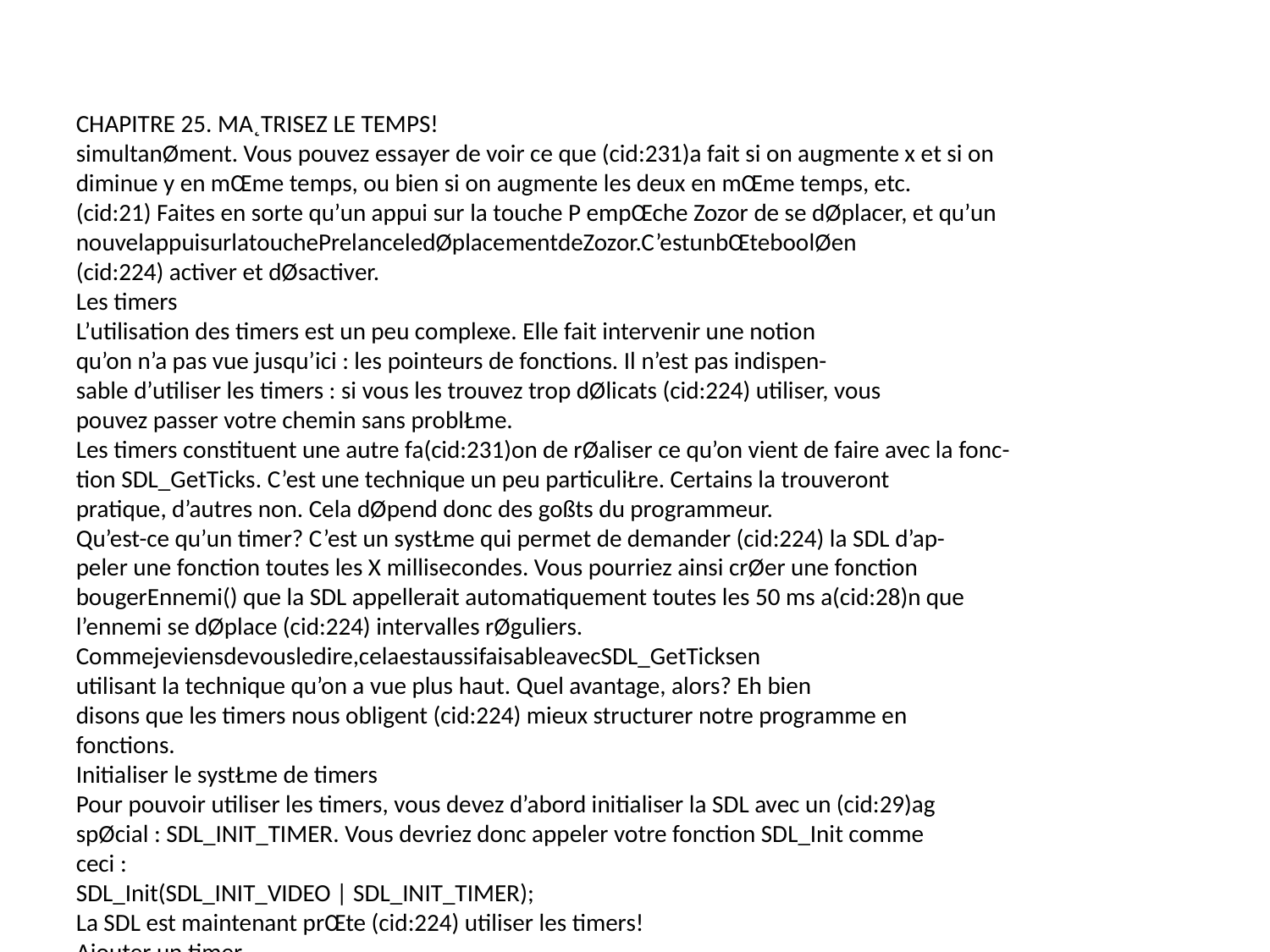

CHAPITRE 25. MA˛TRISEZ LE TEMPS!
simultanØment. Vous pouvez essayer de voir ce que (cid:231)a fait si on augmente x et si on
diminue y en mŒme temps, ou bien si on augmente les deux en mŒme temps, etc.
(cid:21) Faites en sorte qu’un appui sur la touche P empŒche Zozor de se dØplacer, et qu’un
nouvelappuisurlatouchePrelanceledØplacementdeZozor.C’estunbŒteboolØen
(cid:224) activer et dØsactiver.
Les timers
L’utilisation des timers est un peu complexe. Elle fait intervenir une notion
qu’on n’a pas vue jusqu’ici : les pointeurs de fonctions. Il n’est pas indispen-
sable d’utiliser les timers : si vous les trouvez trop dØlicats (cid:224) utiliser, vous
pouvez passer votre chemin sans problŁme.
Les timers constituent une autre fa(cid:231)on de rØaliser ce qu’on vient de faire avec la fonc-
tion SDL_GetTicks. C’est une technique un peu particuliŁre. Certains la trouveront
pratique, d’autres non. Cela dØpend donc des goßts du programmeur.
Qu’est-ce qu’un timer? C’est un systŁme qui permet de demander (cid:224) la SDL d’ap-
peler une fonction toutes les X millisecondes. Vous pourriez ainsi crØer une fonction
bougerEnnemi() que la SDL appellerait automatiquement toutes les 50 ms a(cid:28)n que
l’ennemi se dØplace (cid:224) intervalles rØguliers.
Commejeviensdevousledire,celaestaussifaisableavecSDL_GetTicksen
utilisant la technique qu’on a vue plus haut. Quel avantage, alors? Eh bien
disons que les timers nous obligent (cid:224) mieux structurer notre programme en
fonctions.
Initialiser le systŁme de timers
Pour pouvoir utiliser les timers, vous devez d’abord initialiser la SDL avec un (cid:29)ag
spØcial : SDL_INIT_TIMER. Vous devriez donc appeler votre fonction SDL_Init comme
ceci :
SDL_Init(SDL_INIT_VIDEO | SDL_INIT_TIMER);
La SDL est maintenant prŒte (cid:224) utiliser les timers!
Ajouter un timer
Pour ajouter un timer, on fait appel (cid:224) la fonction SDL_AddTimer5 dont voici le proto-
type :
5. Il existe en fait deux fonctions permettant d’ajouter un timer en SDL : SDL_AddTimer et
SDL_SetTimer. Elles sont quasiment identiques. Cependant, SDL_SetTimer est une fonction ancienne
420